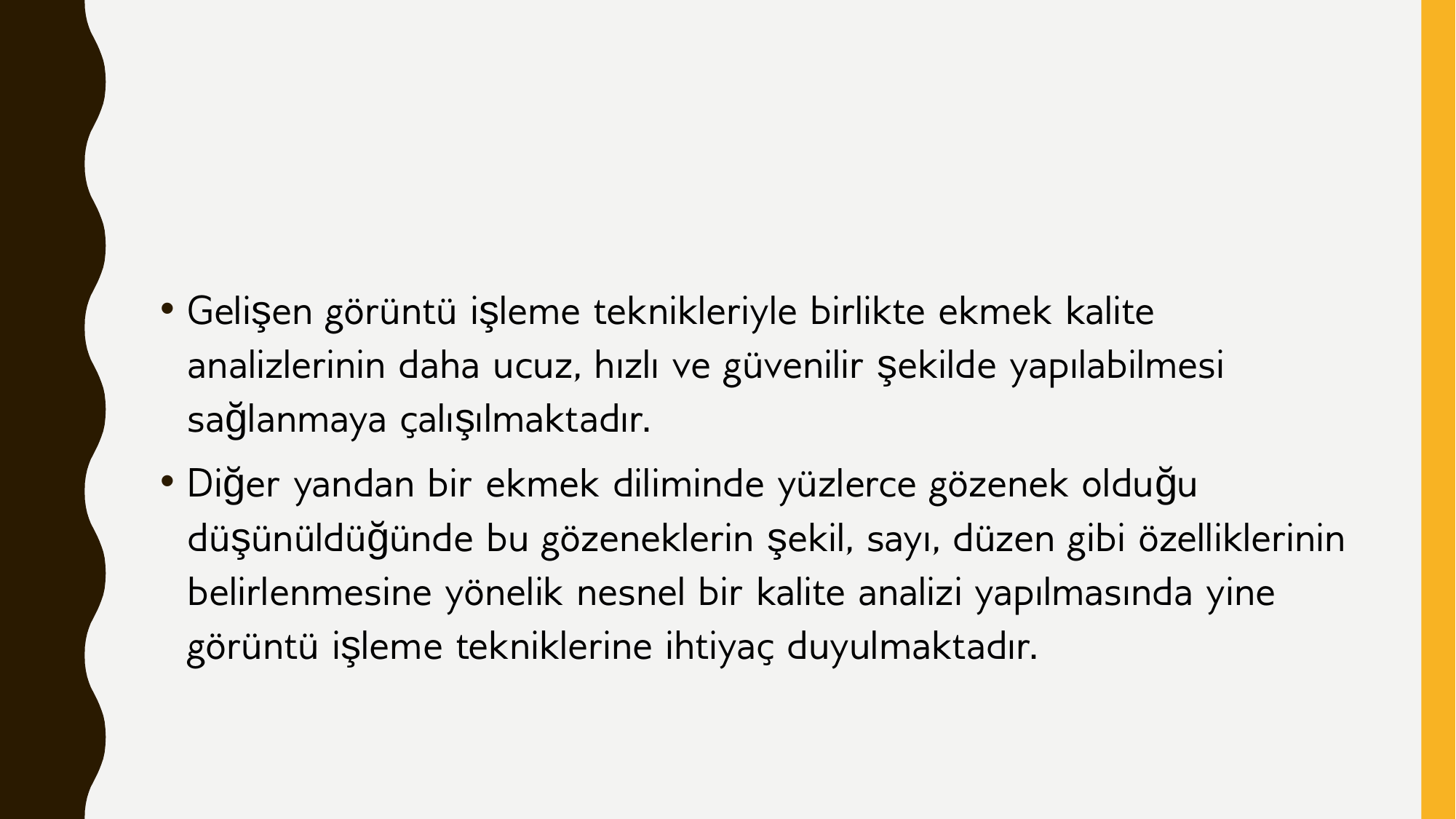

Gelişen görüntü işleme teknikleriyle birlikte ekmek kalite analizlerinin daha ucuz, hızlı ve güvenilir şekilde yapılabilmesi sağlanmaya çalışılmaktadır.
Diğer yandan bir ekmek diliminde yüzlerce gözenek olduğu düşünüldüğünde bu gözeneklerin şekil, sayı, düzen gibi özelliklerinin belirlenmesine yönelik nesnel bir kalite analizi yapılmasında yine görüntü işleme tekniklerine ihtiyaç duyulmaktadır.